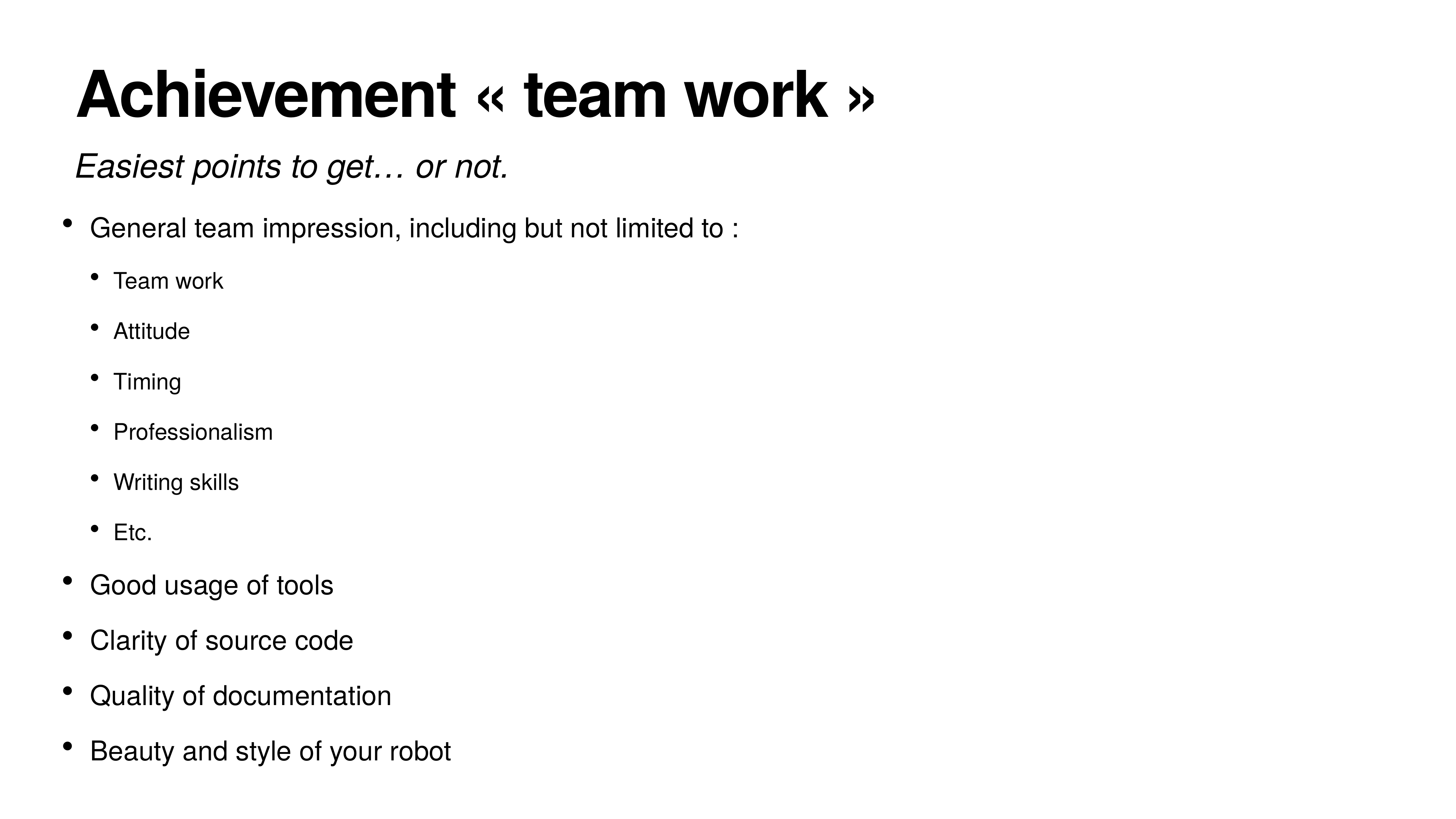

# Achievement « team work »
Easiest points to get… or not.
General team impression, including but not limited to :
Team work
Attitude
Timing
Professionalism
Writing skills
Etc.
Good usage of tools
Clarity of source code
Quality of documentation
Beauty and style of your robot